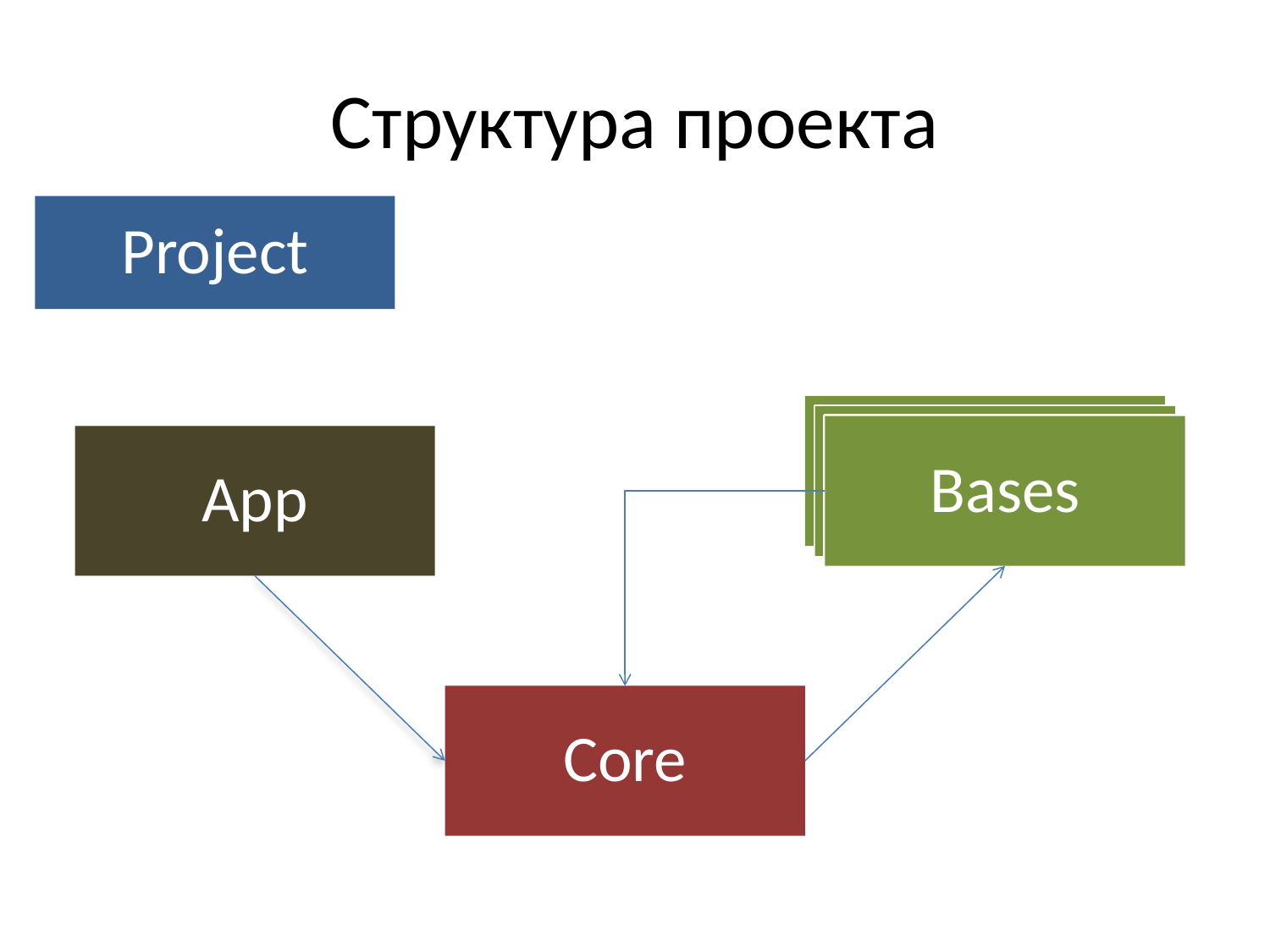

# Структура проекта

Project

Project

Project

Bases

App

Core